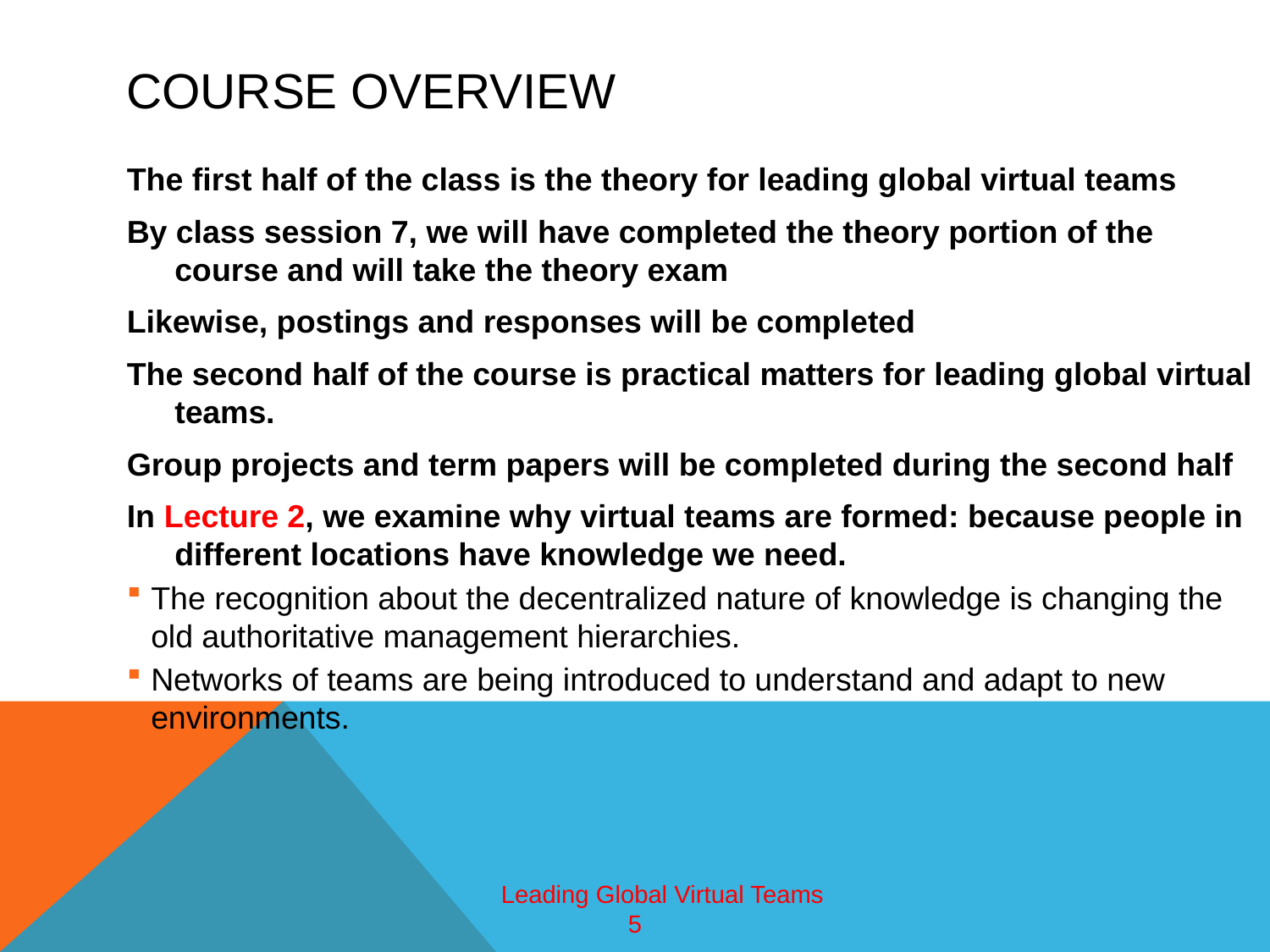

# Course overview
The first half of the class is the theory for leading global virtual teams
By class session 7, we will have completed the theory portion of the course and will take the theory exam
Likewise, postings and responses will be completed
The second half of the course is practical matters for leading global virtual teams.
Group projects and term papers will be completed during the second half
In Lecture 2, we examine why virtual teams are formed: because people in different locations have knowledge we need.
The recognition about the decentralized nature of knowledge is changing the old authoritative management hierarchies.
Networks of teams are being introduced to understand and adapt to new environments.